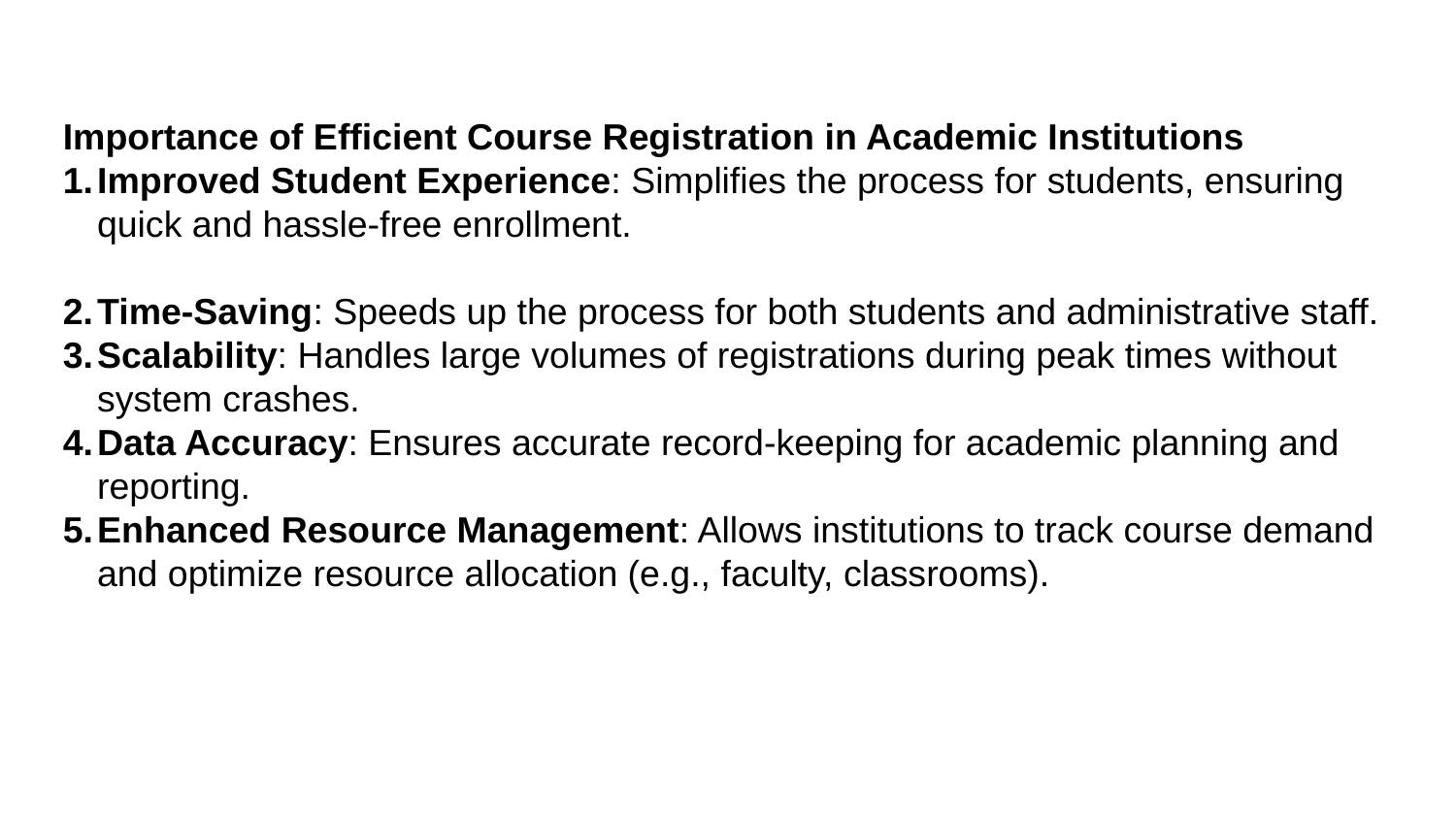

Importance of Efficient Course Registration in Academic Institutions
Improved Student Experience: Simplifies the process for students, ensuring quick and hassle-free enrollment.

Time-Saving: Speeds up the process for both students and administrative staff.
Scalability: Handles large volumes of registrations during peak times without system crashes.
Data Accuracy: Ensures accurate record-keeping for academic planning and reporting.
Enhanced Resource Management: Allows institutions to track course demand and optimize resource allocation (e.g., faculty, classrooms).